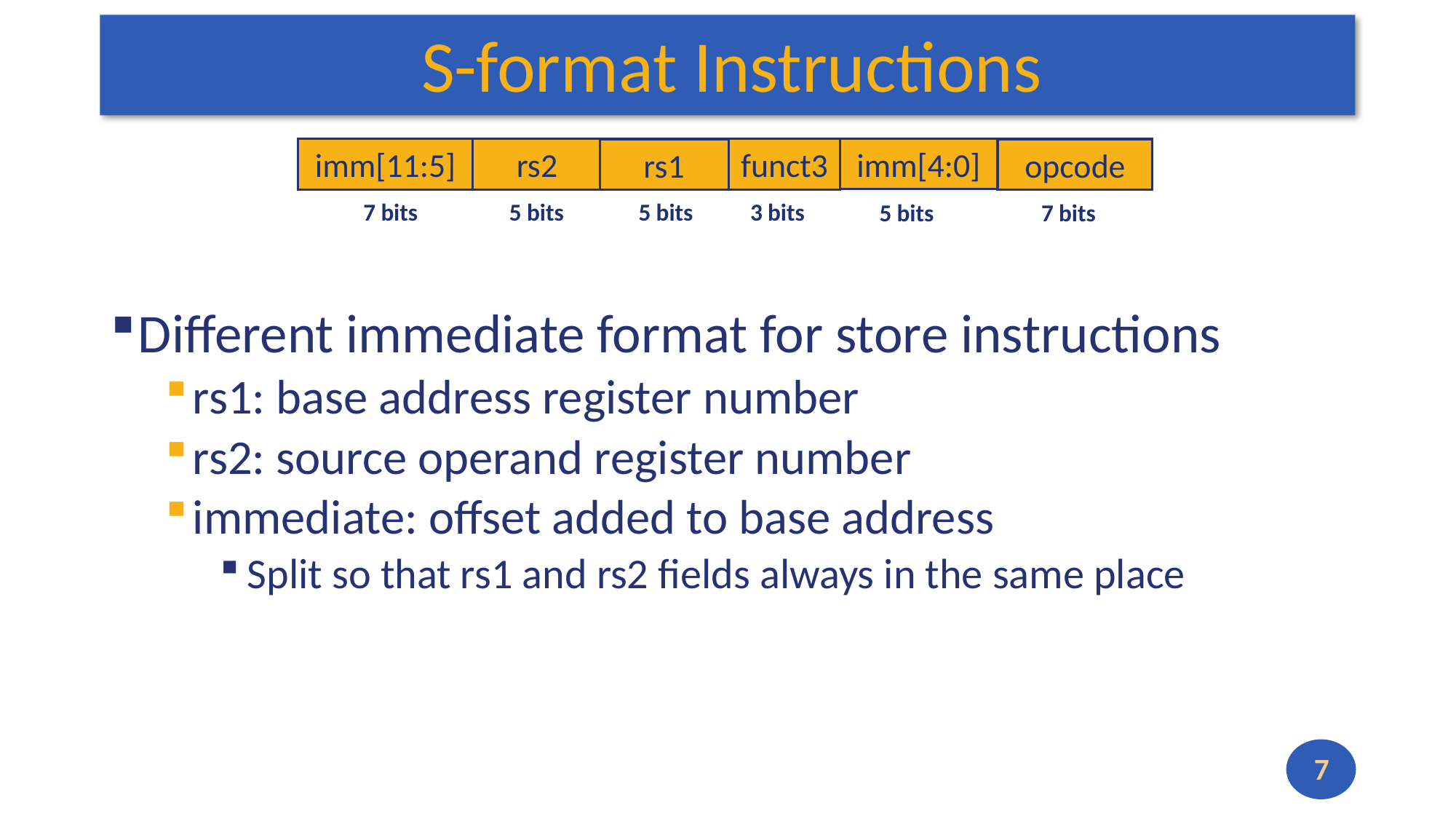

# S-format Instructions
rs2
imm[4:0]
funct3
rs1
opcode
imm[11:5]
7 bits
5 bits
5 bits
3 bits
5 bits
7 bits
Different immediate format for store instructions
rs1: base address register number
rs2: source operand register number
immediate: offset added to base address
Split so that rs1 and rs2 fields always in the same place

7